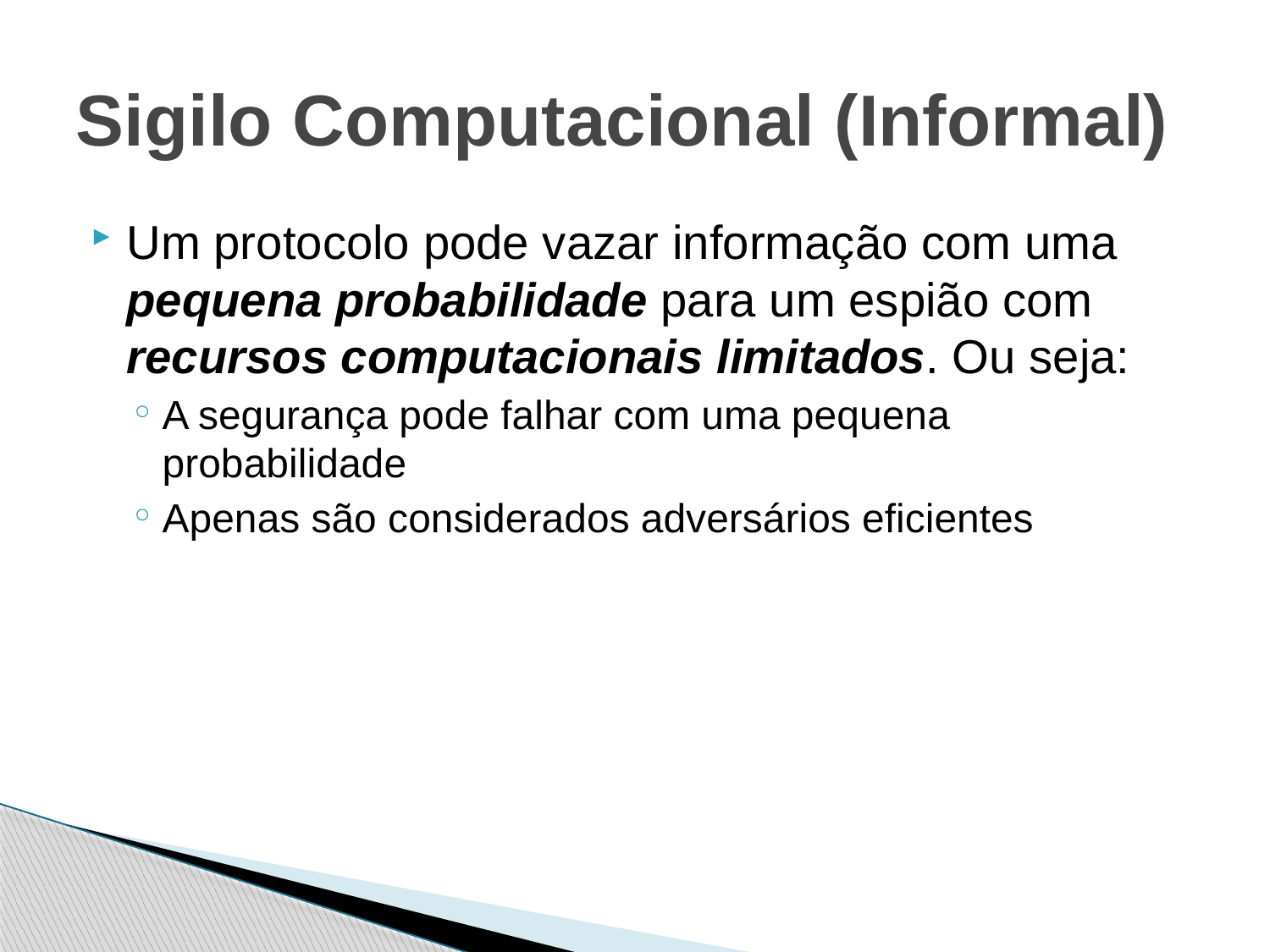

# Sigilo Computacional (Informal)
Um protocolo pode vazar informação com uma pequena probabilidade para um espião com recursos computacionais limitados. Ou seja:
A segurança pode falhar com uma pequena probabilidade
Apenas são considerados adversários eficientes